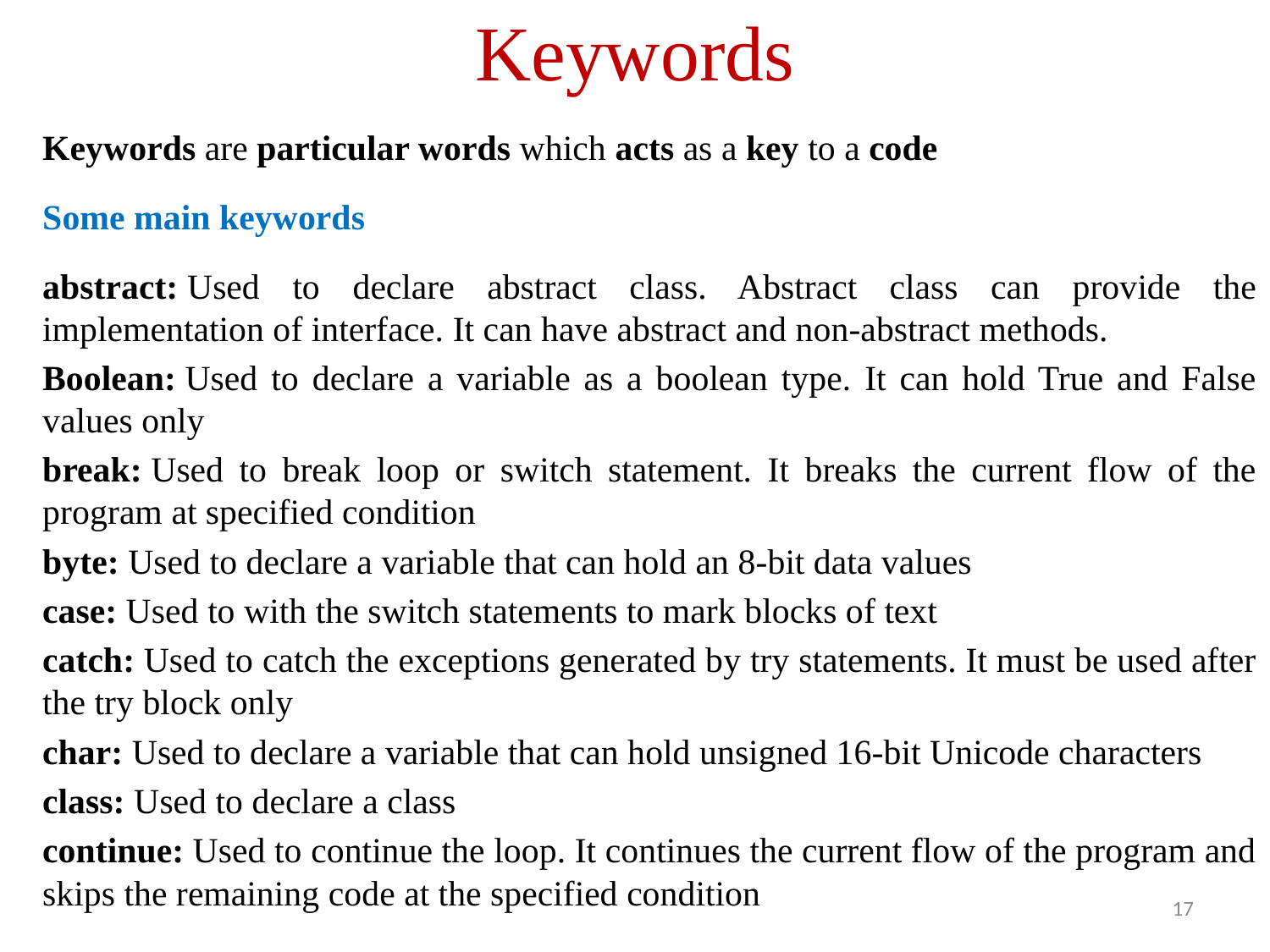

# Keywords
Keywords are particular words which acts as a key to a code

Some main keywords

abstract: Used to declare abstract class. Abstract class can provide the implementation of interface. It can have abstract and non-abstract methods.
Boolean: Used to declare a variable as a boolean type. It can hold True and False values only
break: Used to break loop or switch statement. It breaks the current flow of the program at specified condition
byte: Used to declare a variable that can hold an 8-bit data values
case: Used to with the switch statements to mark blocks of text
catch: Used to catch the exceptions generated by try statements. It must be used after the try block only
char: Used to declare a variable that can hold unsigned 16-bit Unicode characters
class: Used to declare a class
continue: Used to continue the loop. It continues the current flow of the program and skips the remaining code at the specified condition
17